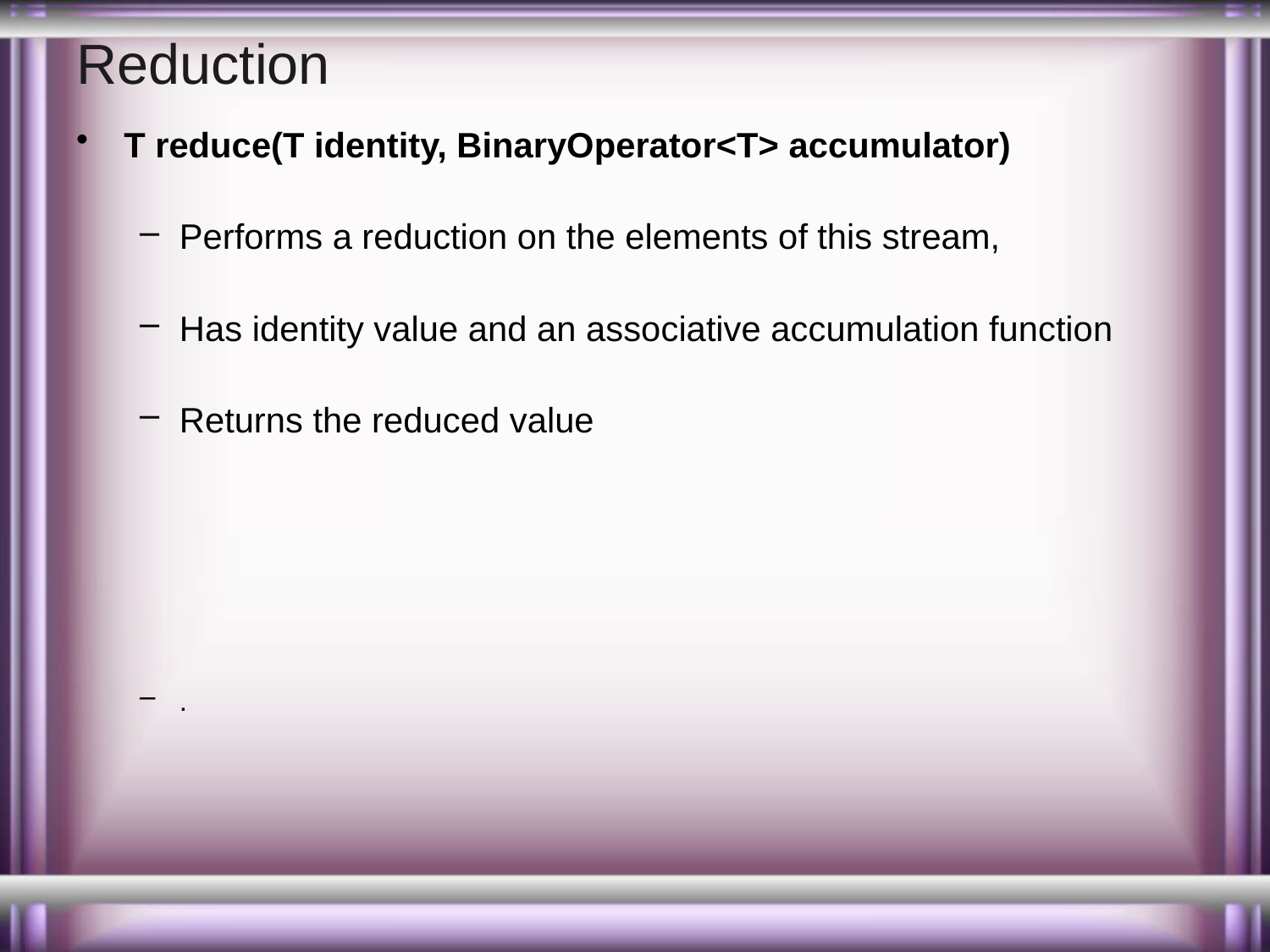

# Reduction
T reduce(T identity, BinaryOperator<T> accumulator)
Performs a reduction on the elements of this stream,
Has identity value and an associative accumulation function
Returns the reduced value

.